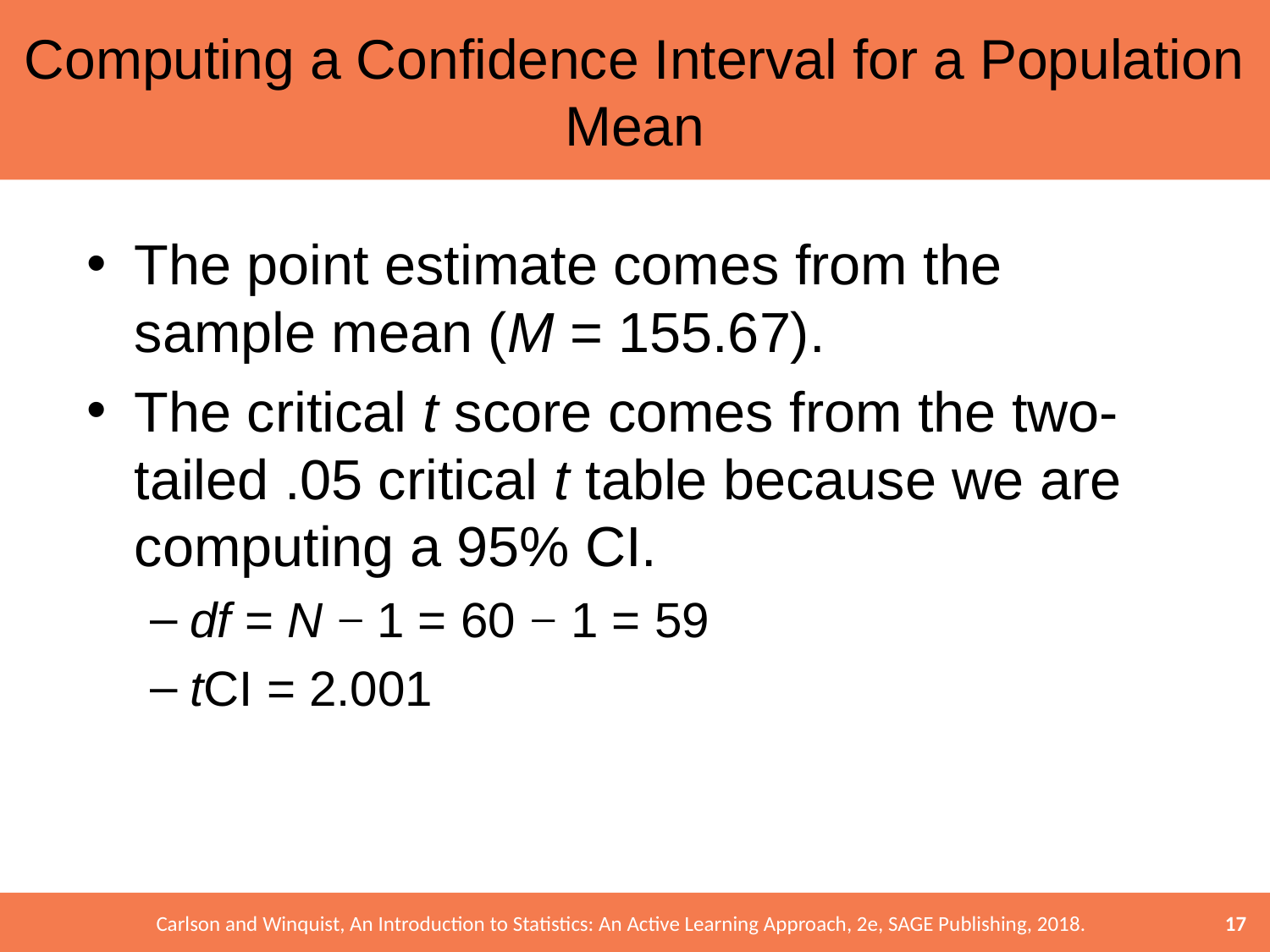

# Computing a Confidence Interval for a Population Mean
The point estimate comes from the sample mean (M = 155.67).
The critical t score comes from the two-tailed .05 critical t table because we are computing a 95% CI.
df = N − 1 = 60 − 1 = 59
tCI = 2.001
17
Carlson and Winquist, An Introduction to Statistics: An Active Learning Approach, 2e, SAGE Publishing, 2018.